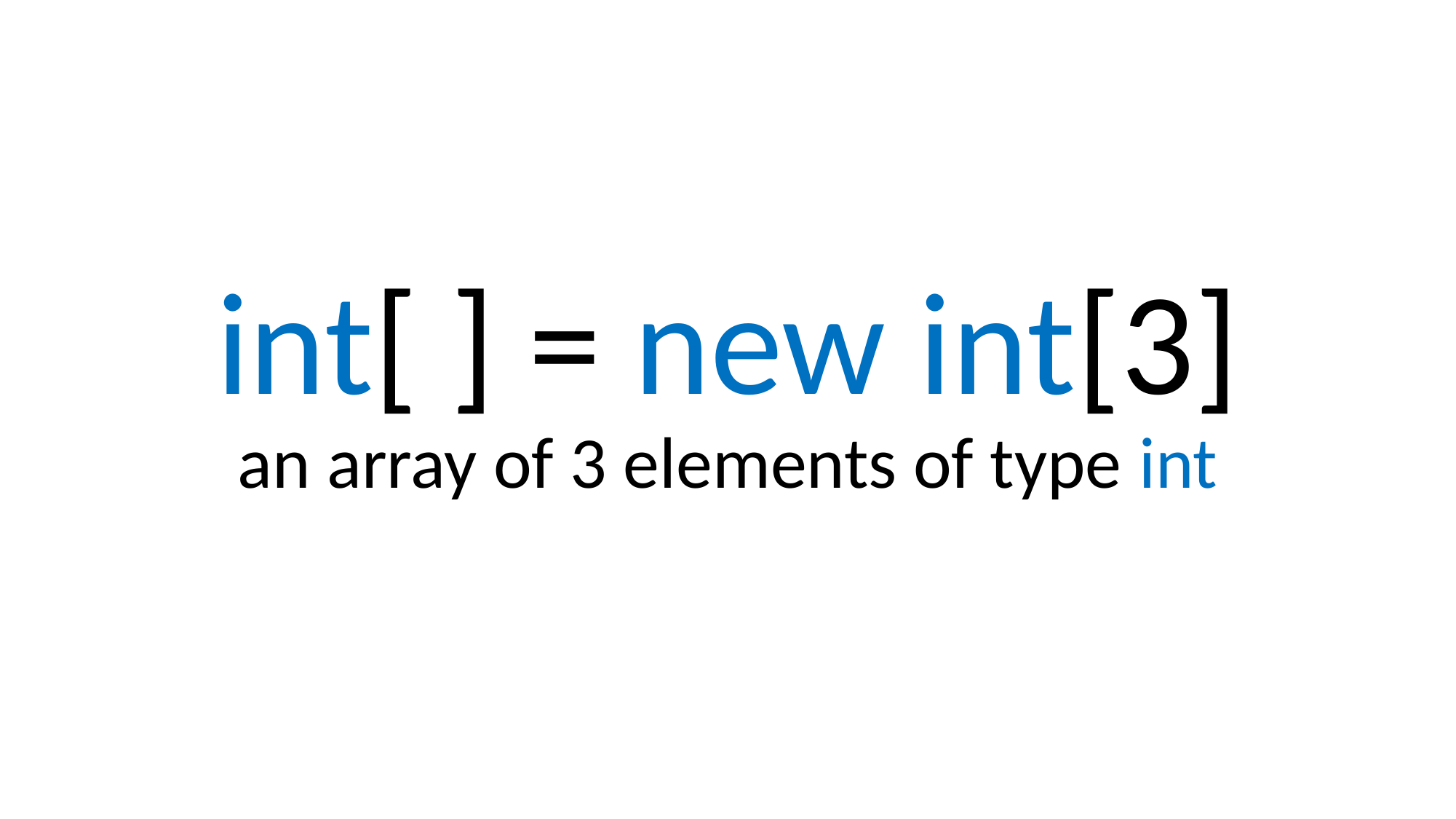

# int[ ] = new int[3] an array of 3 elements of type int